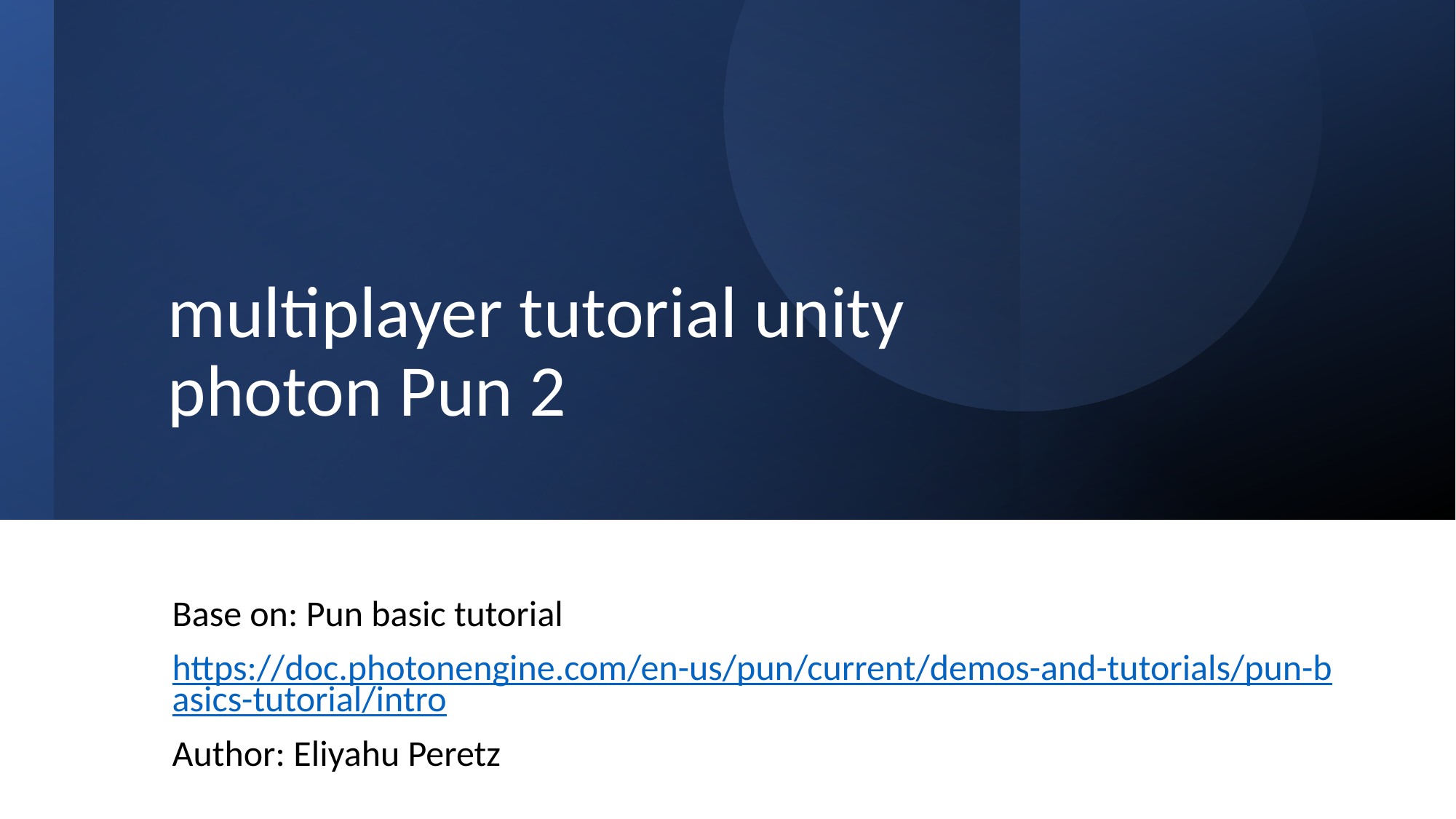

# multiplayer tutorial unity photon Pun 2
Base on: Pun basic tutorial
https://doc.photonengine.com/en-us/pun/current/demos-and-tutorials/pun-basics-tutorial/intro
Author: Eliyahu Peretz